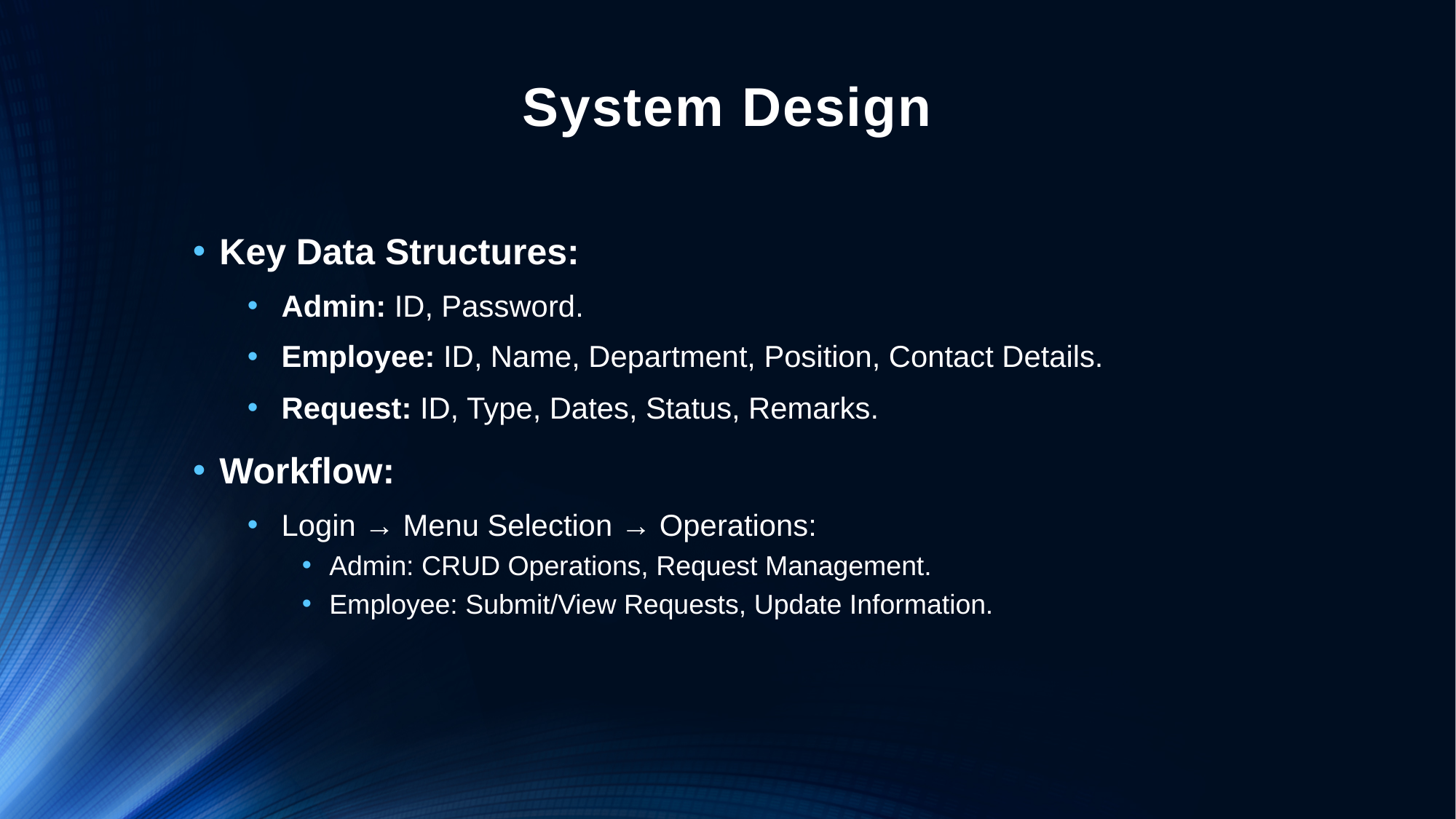

# System Design
Key Data Structures:
Admin: ID, Password.
Employee: ID, Name, Department, Position, Contact Details.
Request: ID, Type, Dates, Status, Remarks.
Workflow:
Login → Menu Selection → Operations:
Admin: CRUD Operations, Request Management.
Employee: Submit/View Requests, Update Information.